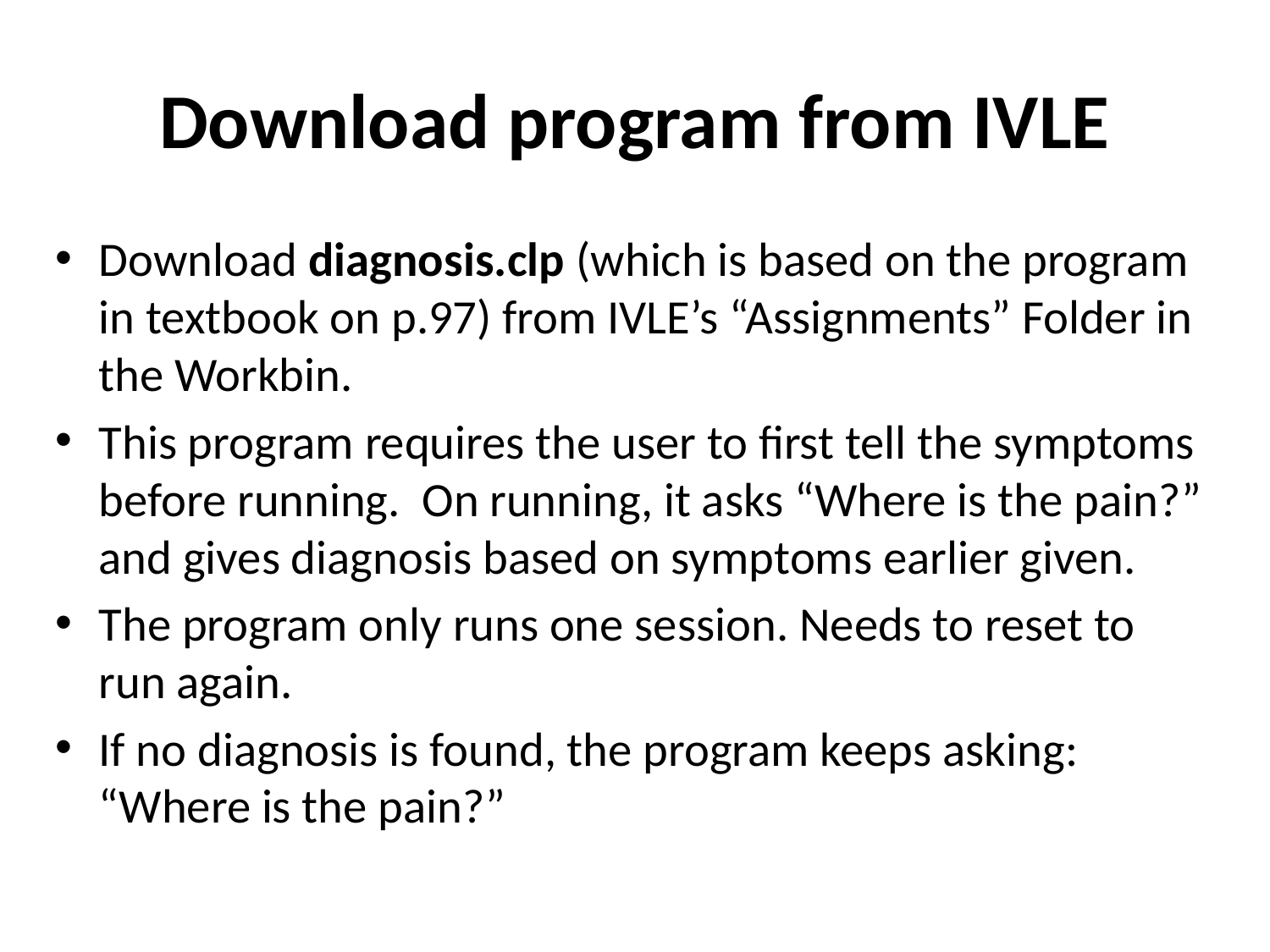

# Download program from IVLE
Download diagnosis.clp (which is based on the program in textbook on p.97) from IVLE’s “Assignments” Folder in the Workbin.
This program requires the user to first tell the symptoms before running.  On running, it asks “Where is the pain?” and gives diagnosis based on symptoms earlier given.
The program only runs one session. Needs to reset to run again.
If no diagnosis is found, the program keeps asking: “Where is the pain?”